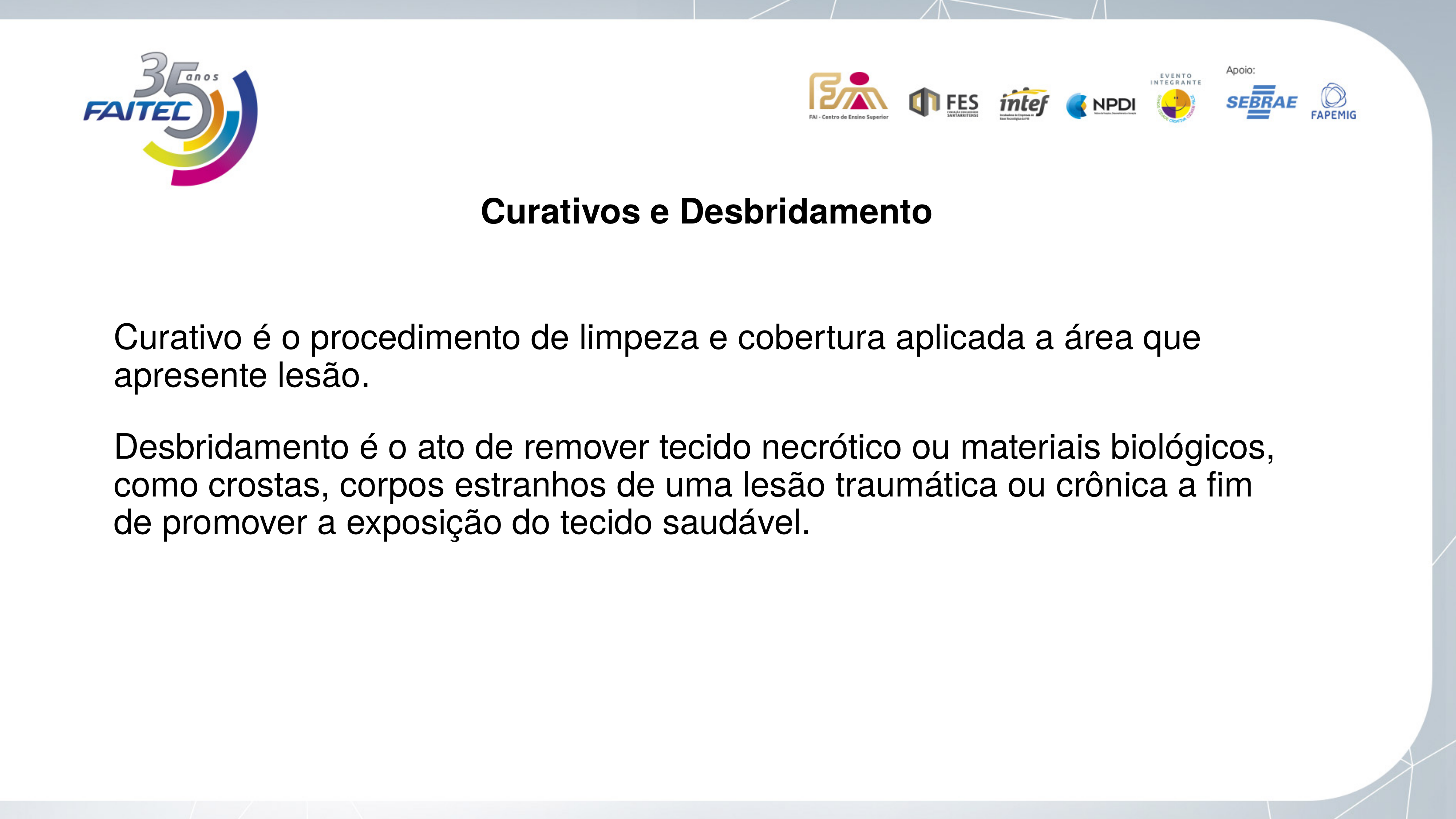

Curativos e Desbridamento

Curativo é o procedimento de limpeza e cobertura aplicada a área que apresente lesão.
Desbridamento é o ato de remover tecido necrótico ou materiais biológicos, como crostas, corpos estranhos de uma lesão traumática ou crônica a fim de promover a exposição do tecido saudável.